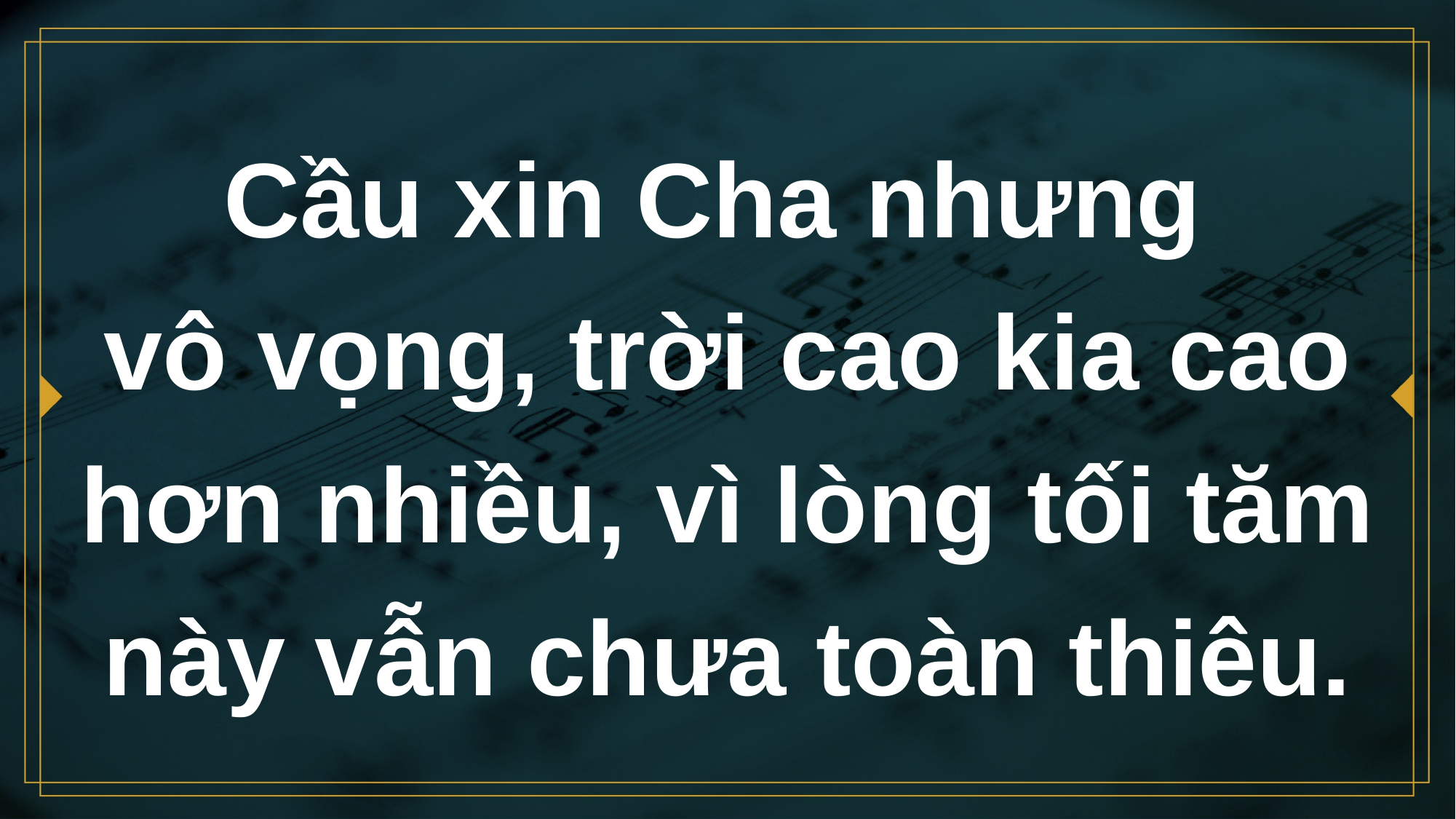

# Cầu xin Cha nhưng vô vọng, trời cao kia cao hơn nhiều, vì lòng tối tăm này vẫn chưa toàn thiêu.